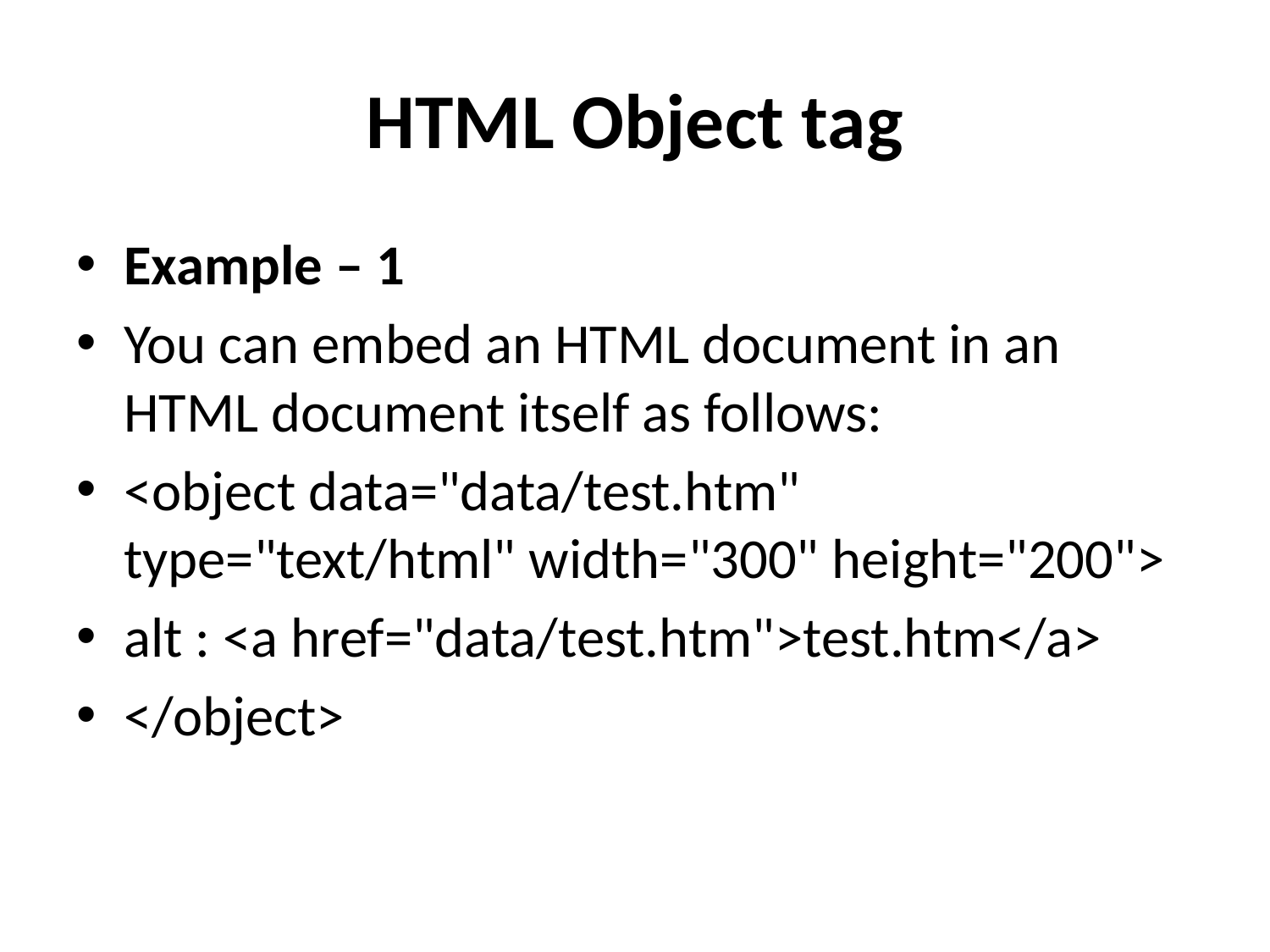

# HTML Object tag
Example – 1
You can embed an HTML document in an HTML document itself as follows:
<object data="data/test.htm" type="text/html" width="300" height="200">
alt : <a href="data/test.htm">test.htm</a>
</object>